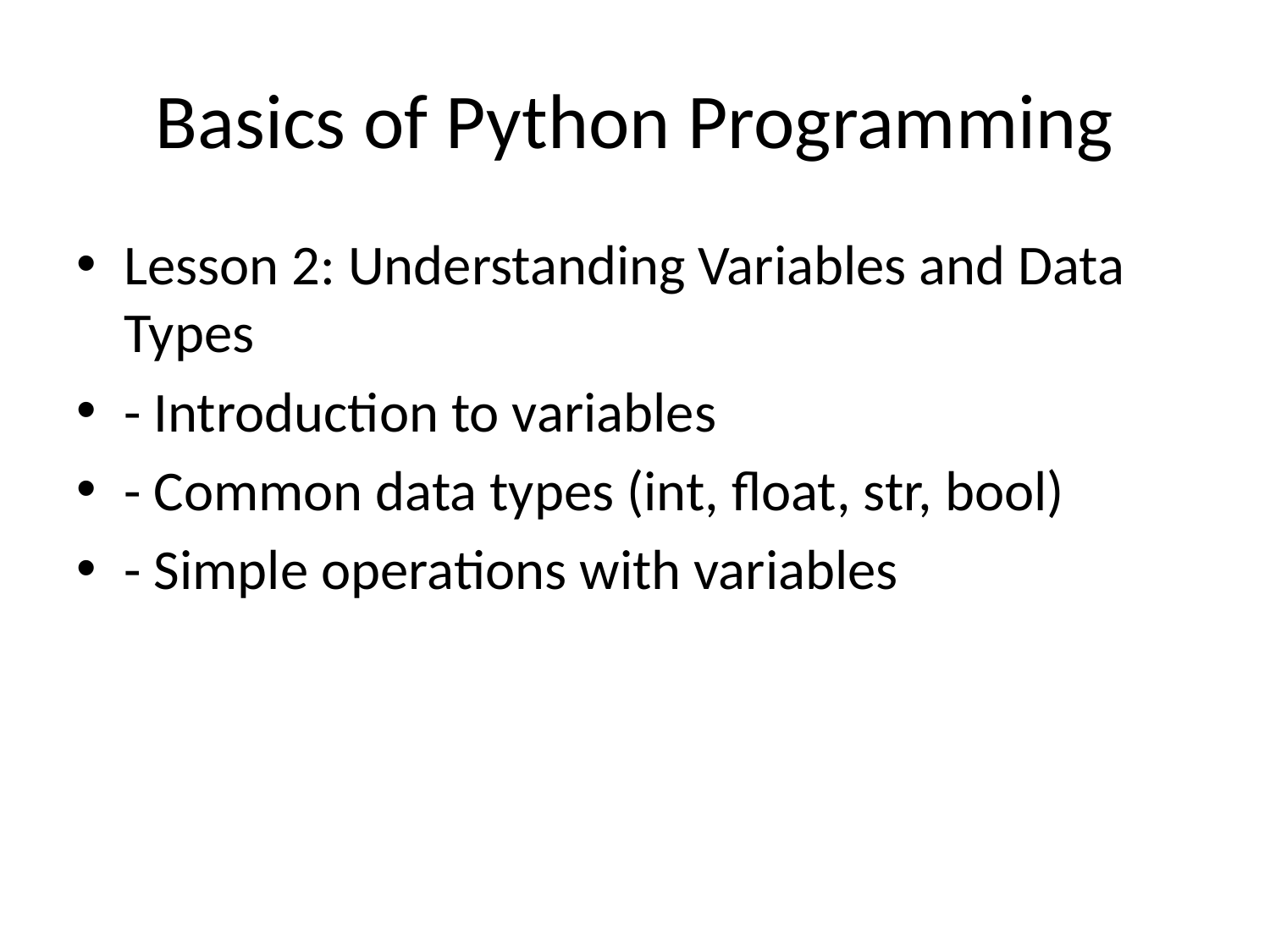

# Basics of Python Programming
Lesson 2: Understanding Variables and Data Types
- Introduction to variables
- Common data types (int, float, str, bool)
- Simple operations with variables